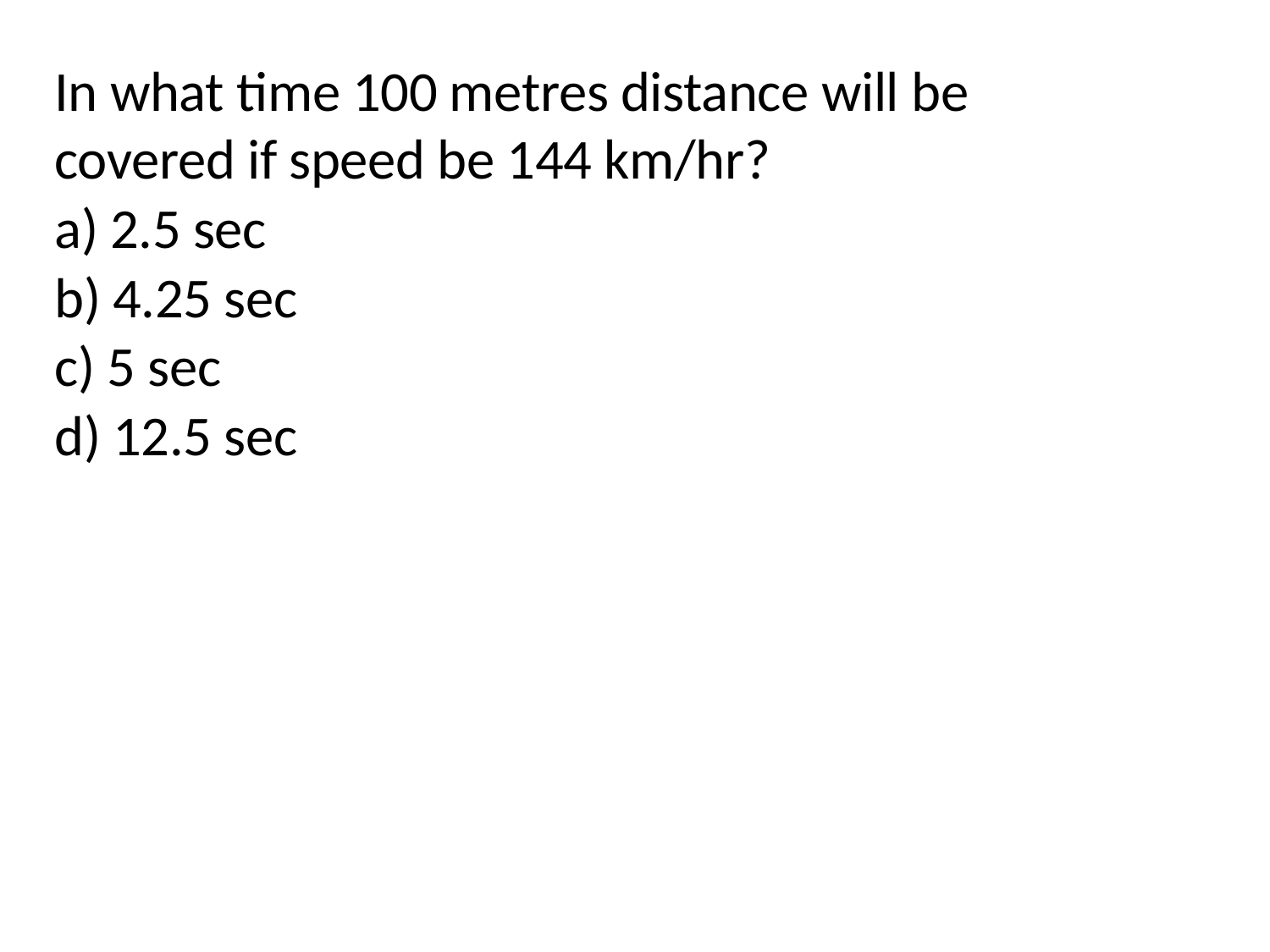

In what time 100 metres distance will be covered if speed be 144 km/hr?
a) 2.5 sec
b) 4.25 sec
c) 5 sec
d) 12.5 sec